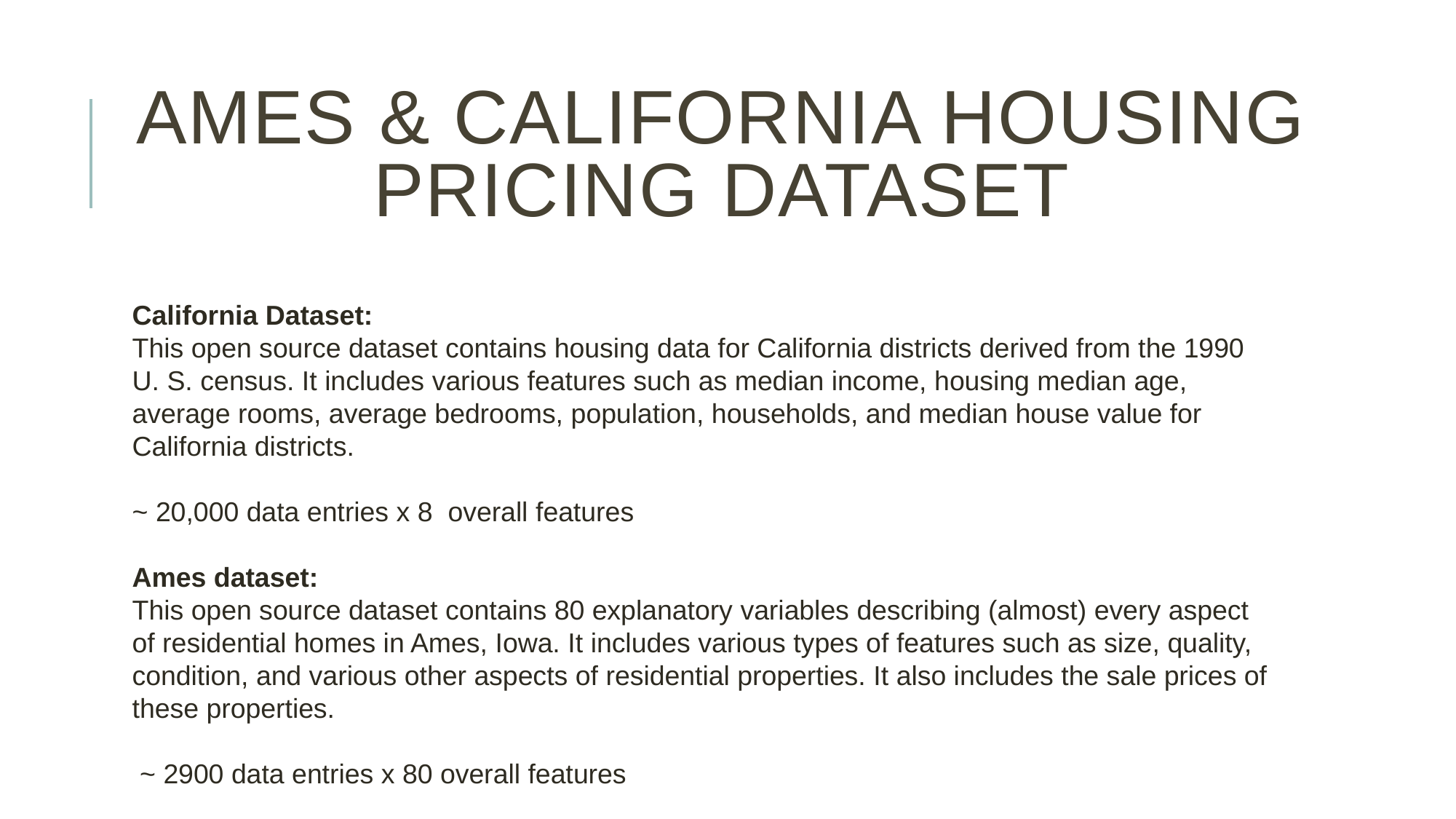

# Ames & California housing pricing dataset
California Dataset:
This open source dataset contains housing data for California districts derived from the 1990 U. S. census. It includes various features such as median income, housing median age, average rooms, average bedrooms, population, households, and median house value for California districts.

~ 20,000 data entries x 8  overall features

Ames dataset:
This open source dataset contains 80 explanatory variables describing (almost) every aspect of residential homes in Ames, Iowa. It includes various types of features such as size, quality, condition, and various other aspects of residential properties. It also includes the sale prices of these properties.

 ~ 2900 data entries x 80 overall features